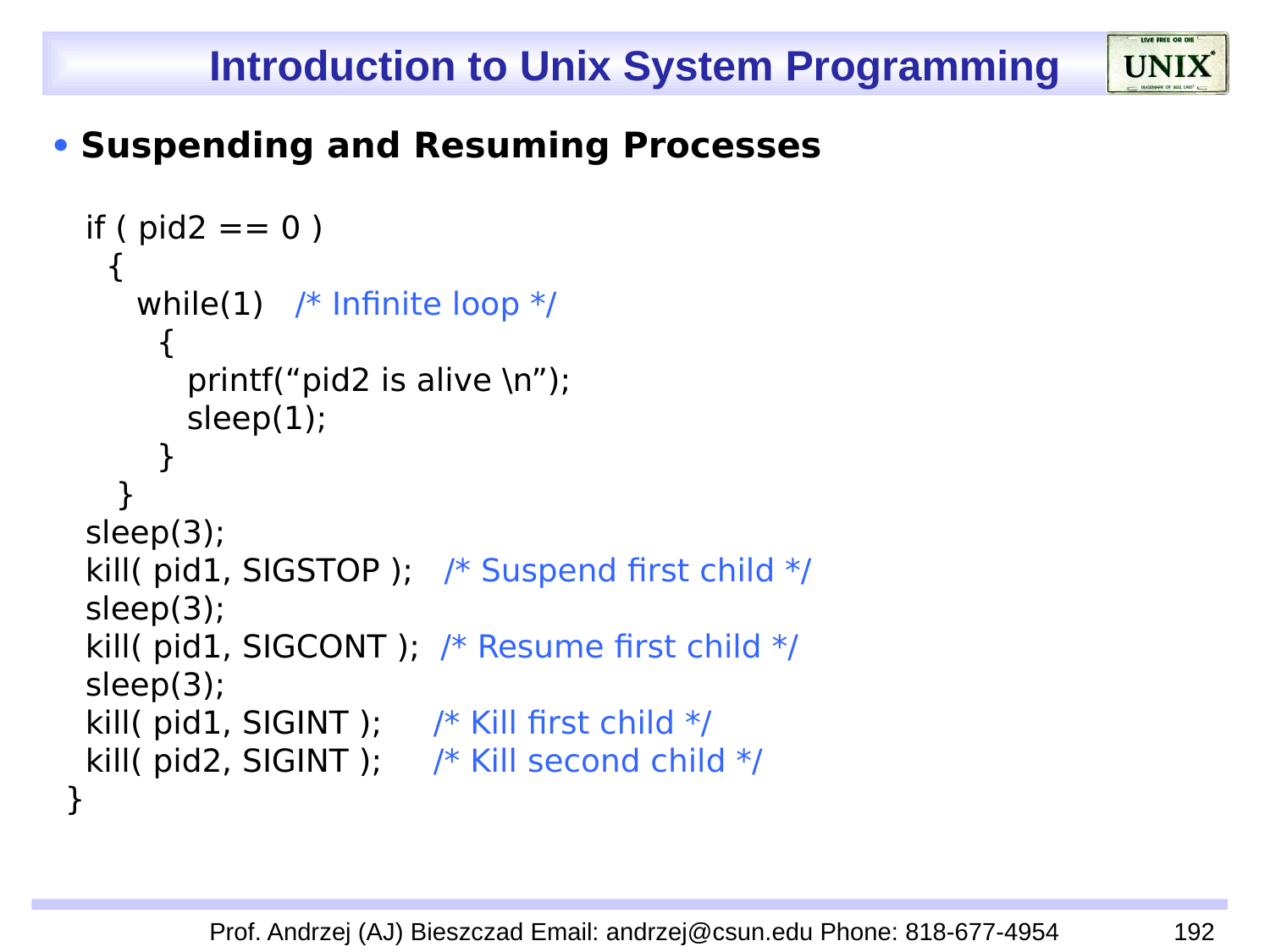

• Suspending and Resuming Processes

   if ( pid2 == 0 )
     {
        while(1)   /* Infinite loop */
          {
             printf(“pid2 is alive \n”);
             sleep(1);
          }
      }
   sleep(3);
   kill( pid1, SIGSTOP );   /* Suspend first child */
   sleep(3);
   kill( pid1, SIGCONT );  /* Resume first child */
   sleep(3);
   kill( pid1, SIGINT );     /* Kill first child */
   kill( pid2, SIGINT );     /* Kill second child */
 }
Prof. Andrzej (AJ) Bieszczad Email: andrzej@csun.edu Phone: 818-677-4954
192